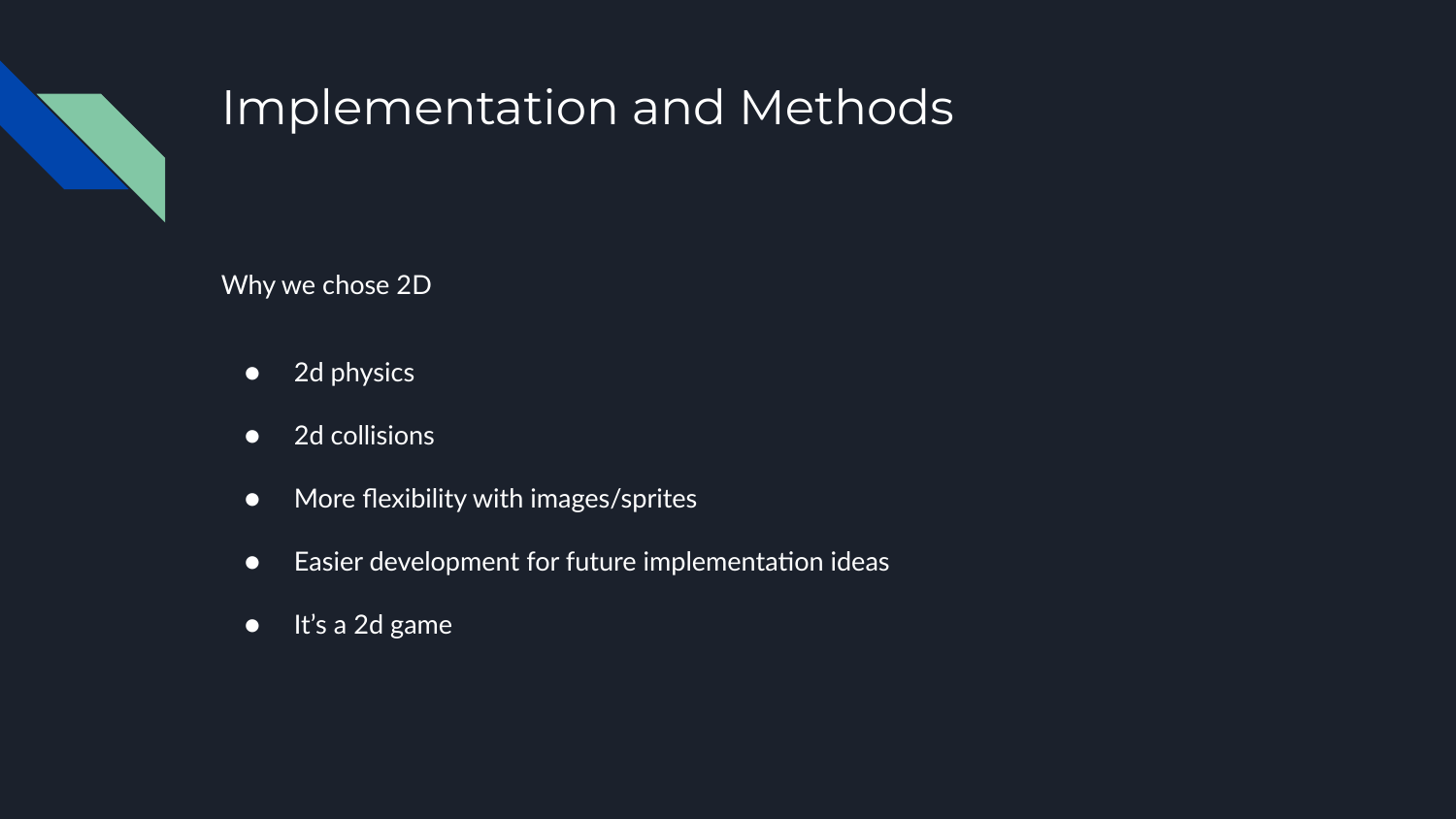

# Implementation and Methods
Why we chose 2D
2d physics
2d collisions
More flexibility with images/sprites
Easier development for future implementation ideas
It’s a 2d game